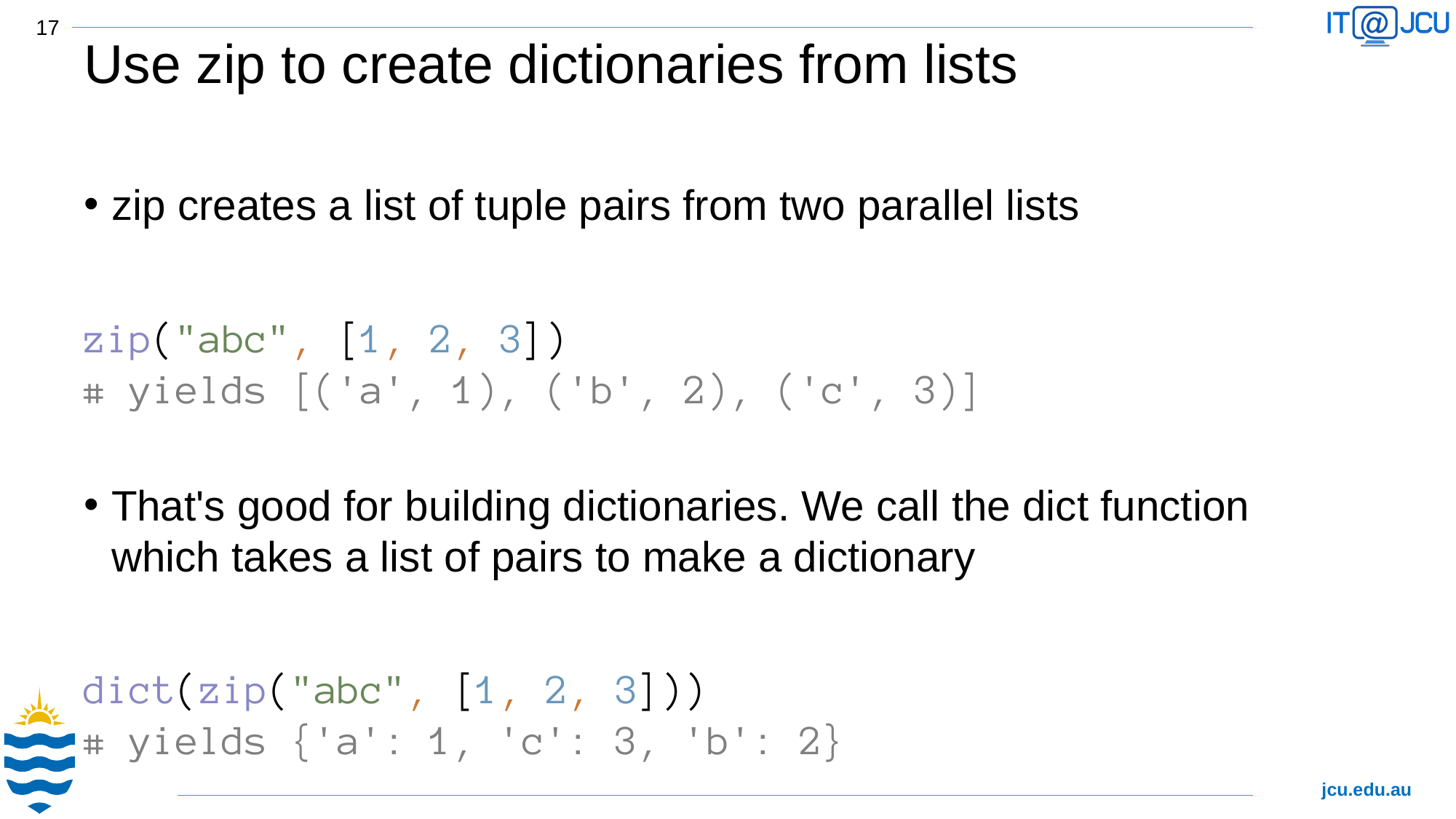

17
# Use zip to create dictionaries from lists
zip creates a list of tuple pairs from two parallel lists

zip("abc", [1, 2, 3])
# yields [('a', 1), ('b', 2), ('c', 3)]
That's good for building dictionaries. We call the dict function which takes a list of pairs to make a dictionary

dict(zip("abc", [1, 2, 3]))
# yields {'a': 1, 'c': 3, 'b': 2}